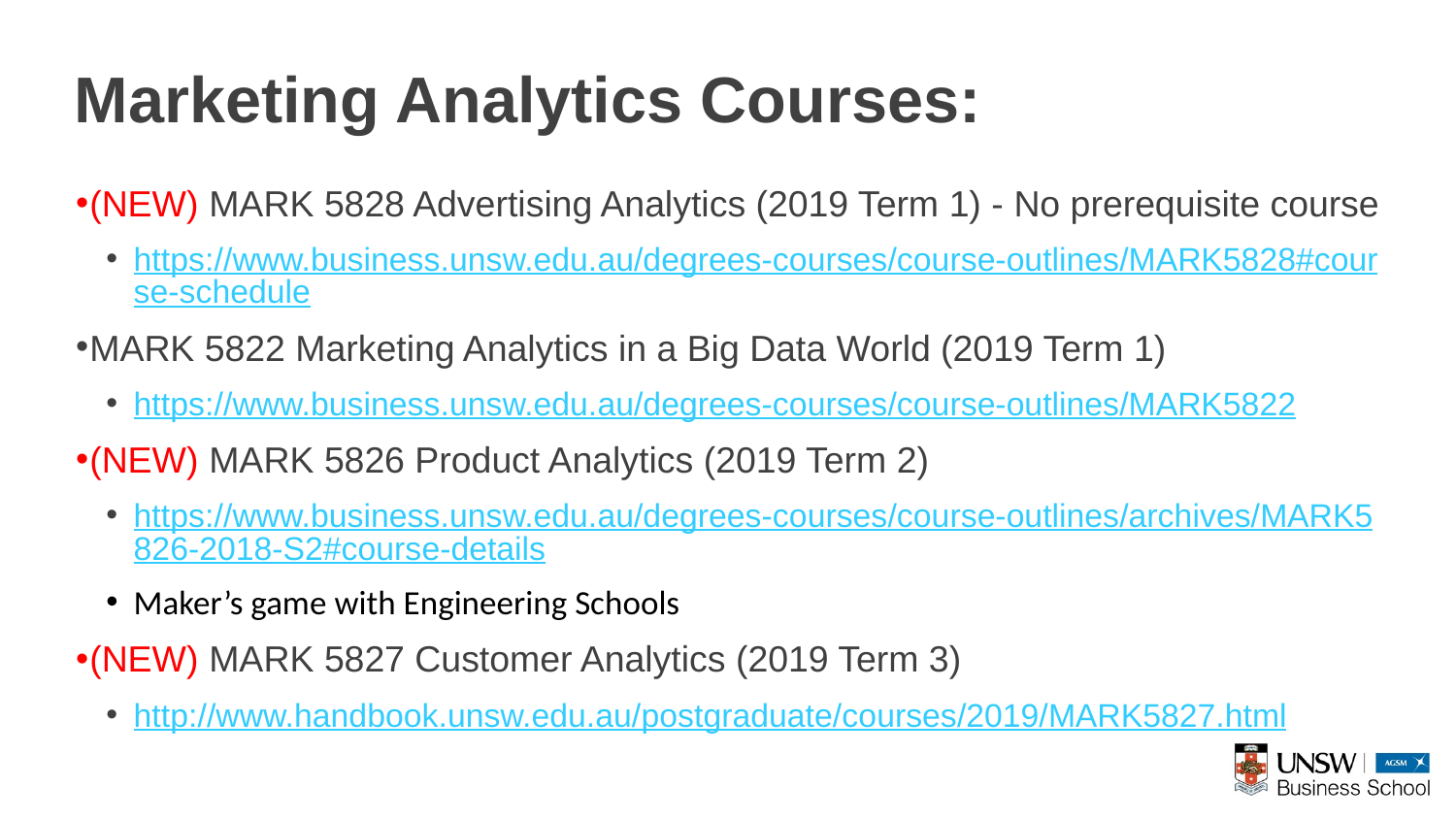

# Marketing Analytics Courses:
(NEW) MARK 5828 Advertising Analytics (2019 Term 1) - No prerequisite course
https://www.business.unsw.edu.au/degrees-courses/course-outlines/MARK5828#course-schedule
MARK 5822 Marketing Analytics in a Big Data World (2019 Term 1)
https://www.business.unsw.edu.au/degrees-courses/course-outlines/MARK5822
(NEW) MARK 5826 Product Analytics (2019 Term 2)
https://www.business.unsw.edu.au/degrees-courses/course-outlines/archives/MARK5826-2018-S2#course-details
Maker’s game with Engineering Schools
(NEW) MARK 5827 Customer Analytics (2019 Term 3)
http://www.handbook.unsw.edu.au/postgraduate/courses/2019/MARK5827.html